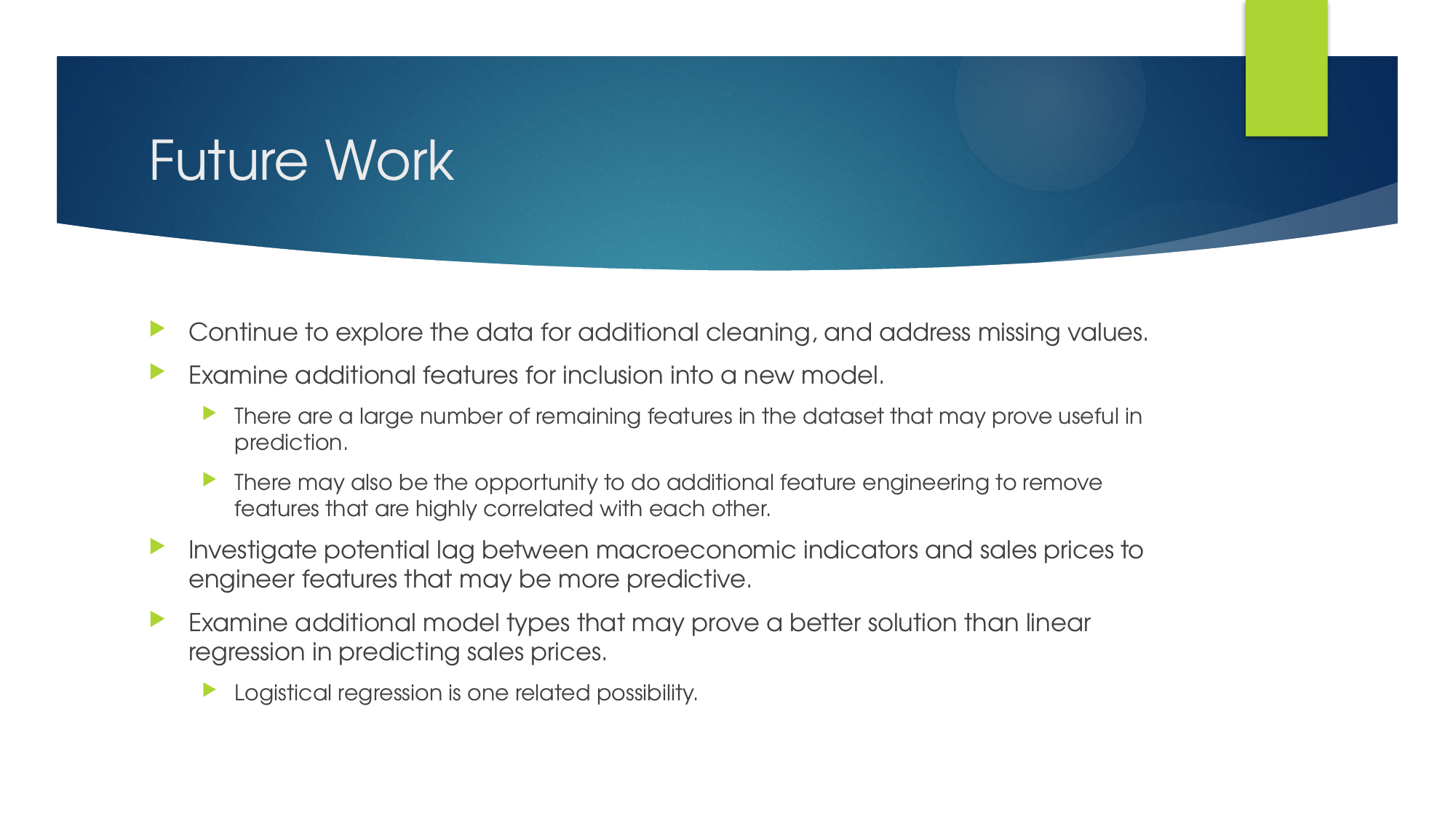

# Future Work
Continue to explore the data for additional cleaning, and address missing values.
Examine additional features for inclusion into a new model.
There are a large number of remaining features in the dataset that may prove useful in prediction.
There may also be the opportunity to do additional feature engineering to remove features that are highly correlated with each other.
Investigate potential lag between macroeconomic indicators and sales prices to engineer features that may be more predictive.
Examine additional model types that may prove a better solution than linear regression in predicting sales prices.
Logistical regression is one related possibility.